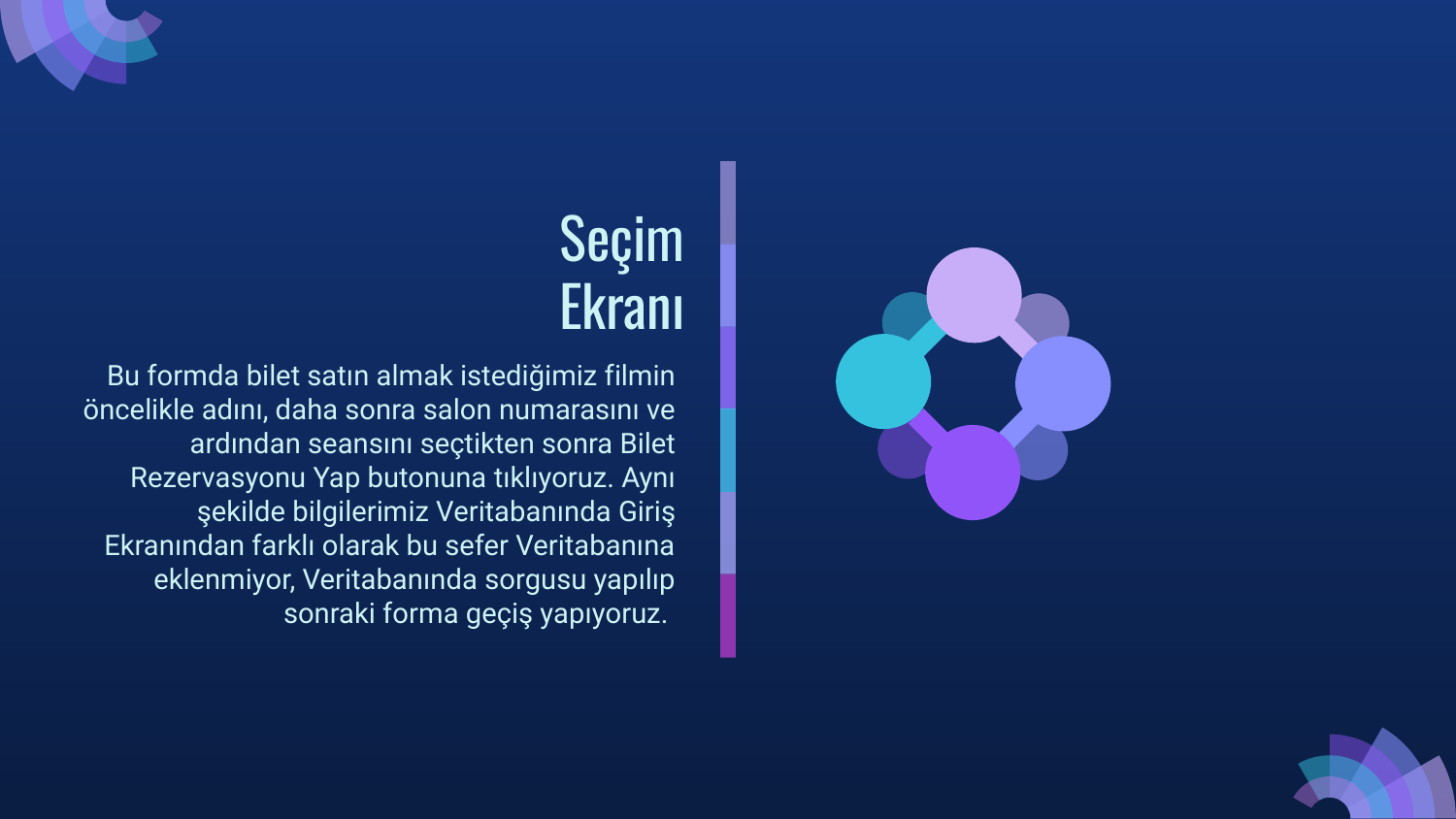

# Seçim Ekranı

Bu formda bilet satın almak istediğimiz filmin öncelikle adını, daha sonra salon numarasını ve ardından seansını seçtikten sonra Bilet Rezervasyonu Yap butonuna tıklıyoruz. Aynı şekilde bilgilerimiz Veritabanında Giriş Ekranından farklı olarak bu sefer Veritabanına eklenmiyor, Veritabanında sorgusu yapılıp sonraki forma geçiş yapıyoruz.